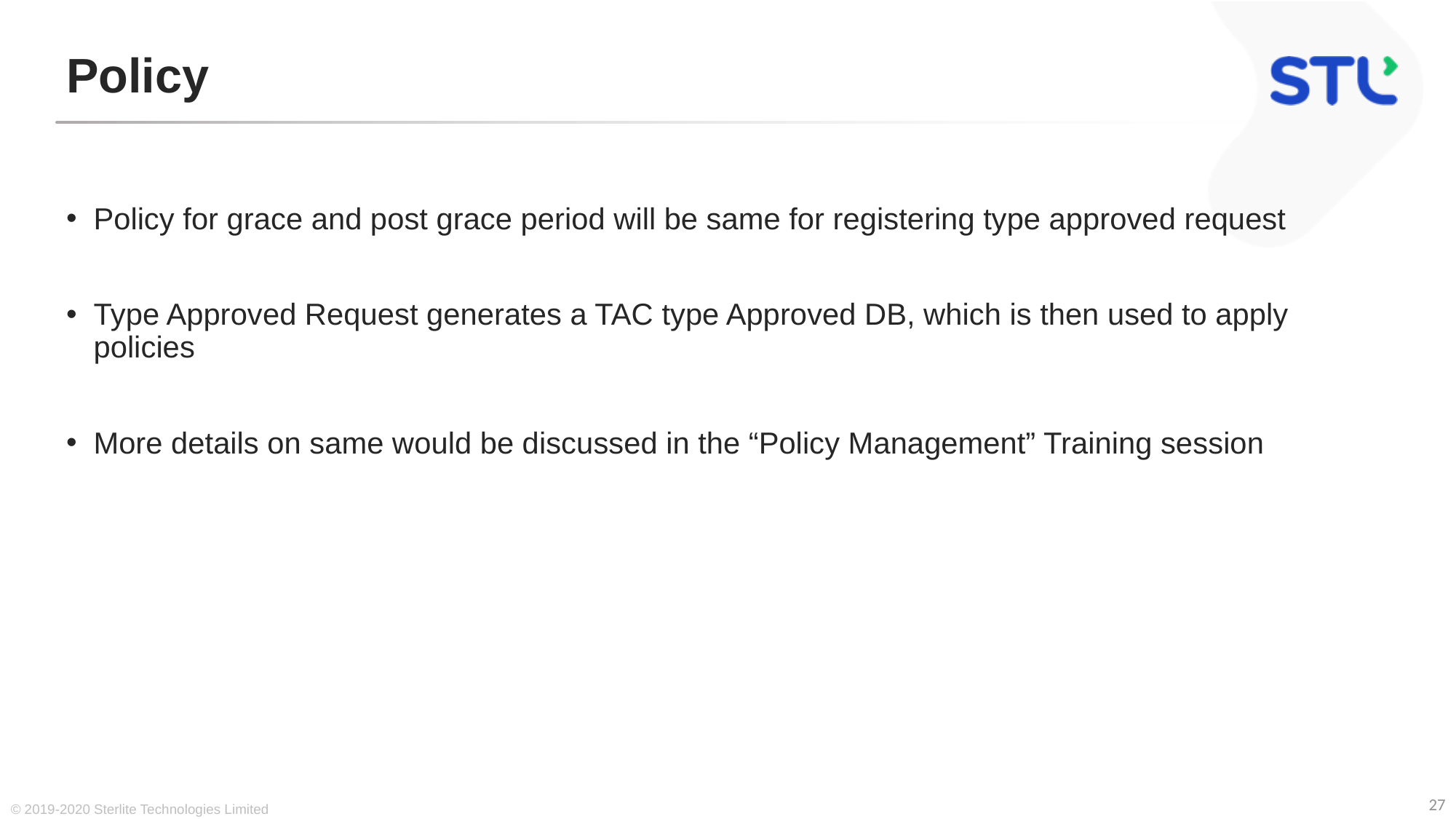

# Policy
Policy for grace and post grace period will be same for registering type approved request

Type Approved Request generates a TAC type Approved DB, which is then used to apply policies

More details on same would be discussed in the “Policy Management” Training session
© 2019-2020 Sterlite Technologies Limited
27